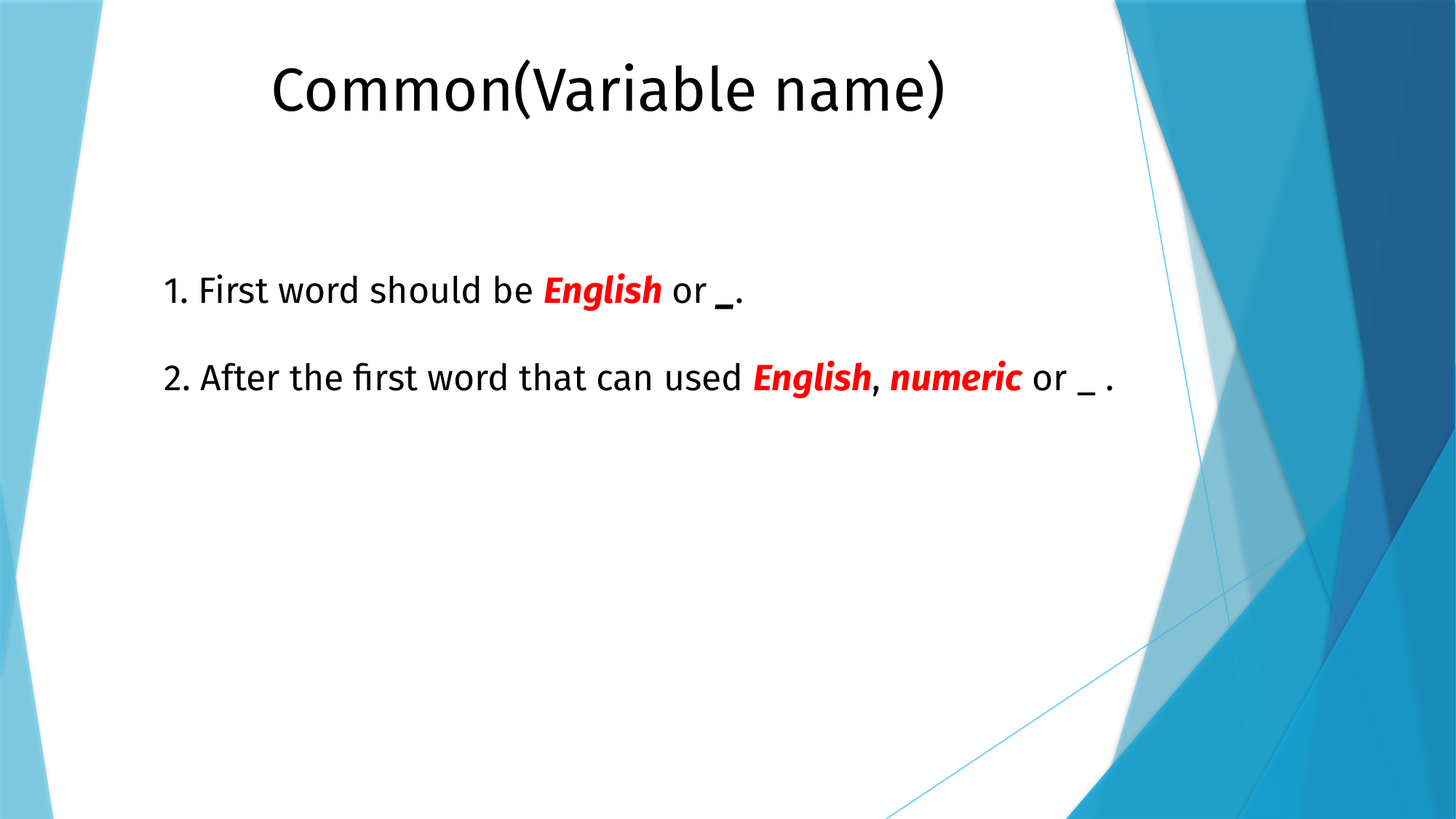

Common(Variable name)
1. First word should be English or _.

2. After the first word that can used English, numeric or _ .